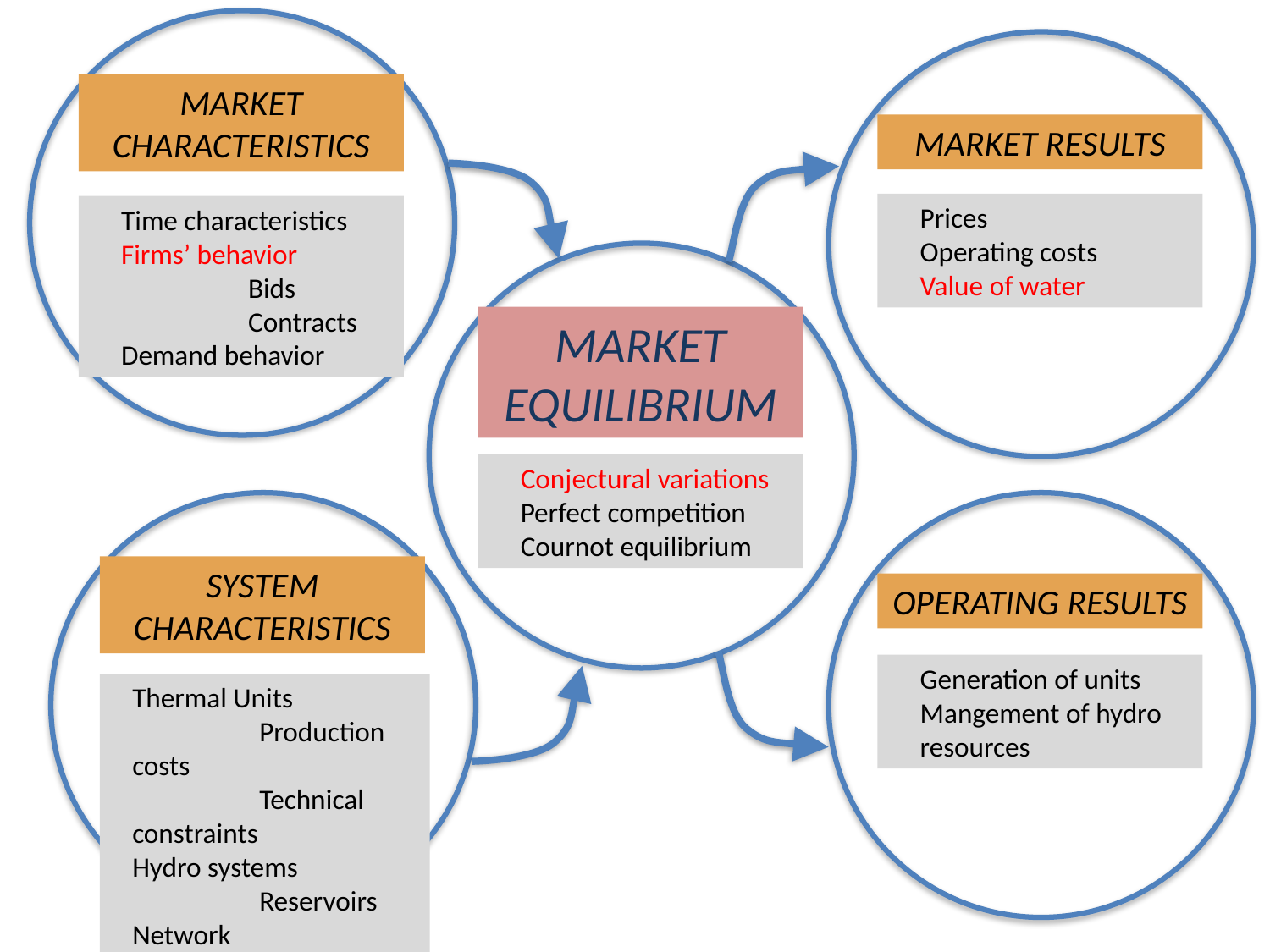

MARKET CHARACTERISTICS
MARKET RESULTS

Prices
Operating costs
Value of water
Time characteristics
Firms’ behavior
	Bids
	Contracts
Demand behavior

MARKET EQUILIBRIUM
Conjectural variations
Perfect competition
Cournot equilibrium

SYSTEM CHARACTERISTICS
OPERATING RESULTS

Generation of units
Mangement of hydro resources

Thermal Units
	Production costs
	Technical constraints
Hydro systems
	Reservoirs
Network